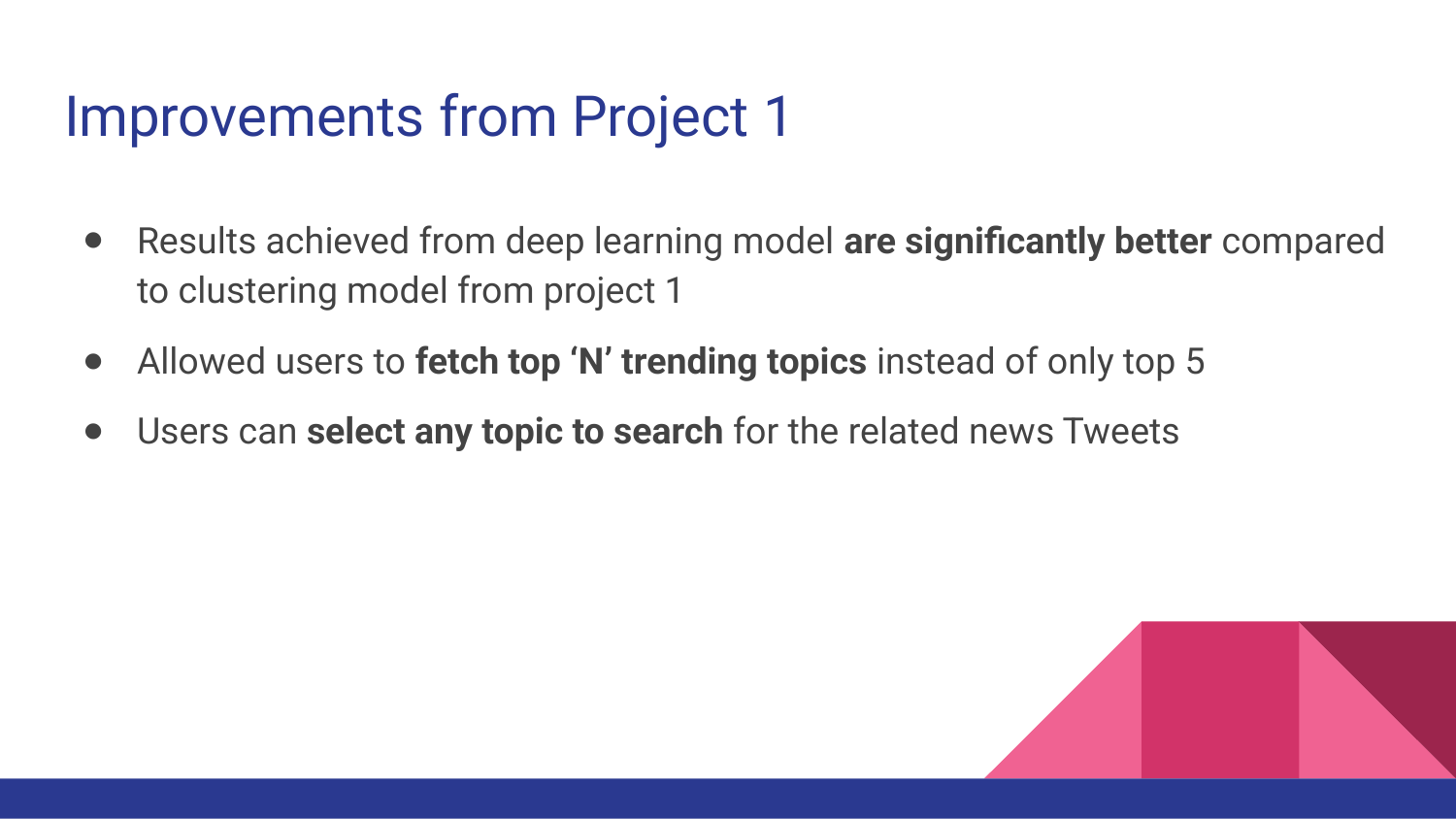

# Improvements from Project 1
Results achieved from deep learning model are significantly better compared to clustering model from project 1
Allowed users to fetch top ‘N’ trending topics instead of only top 5
Users can select any topic to search for the related news Tweets